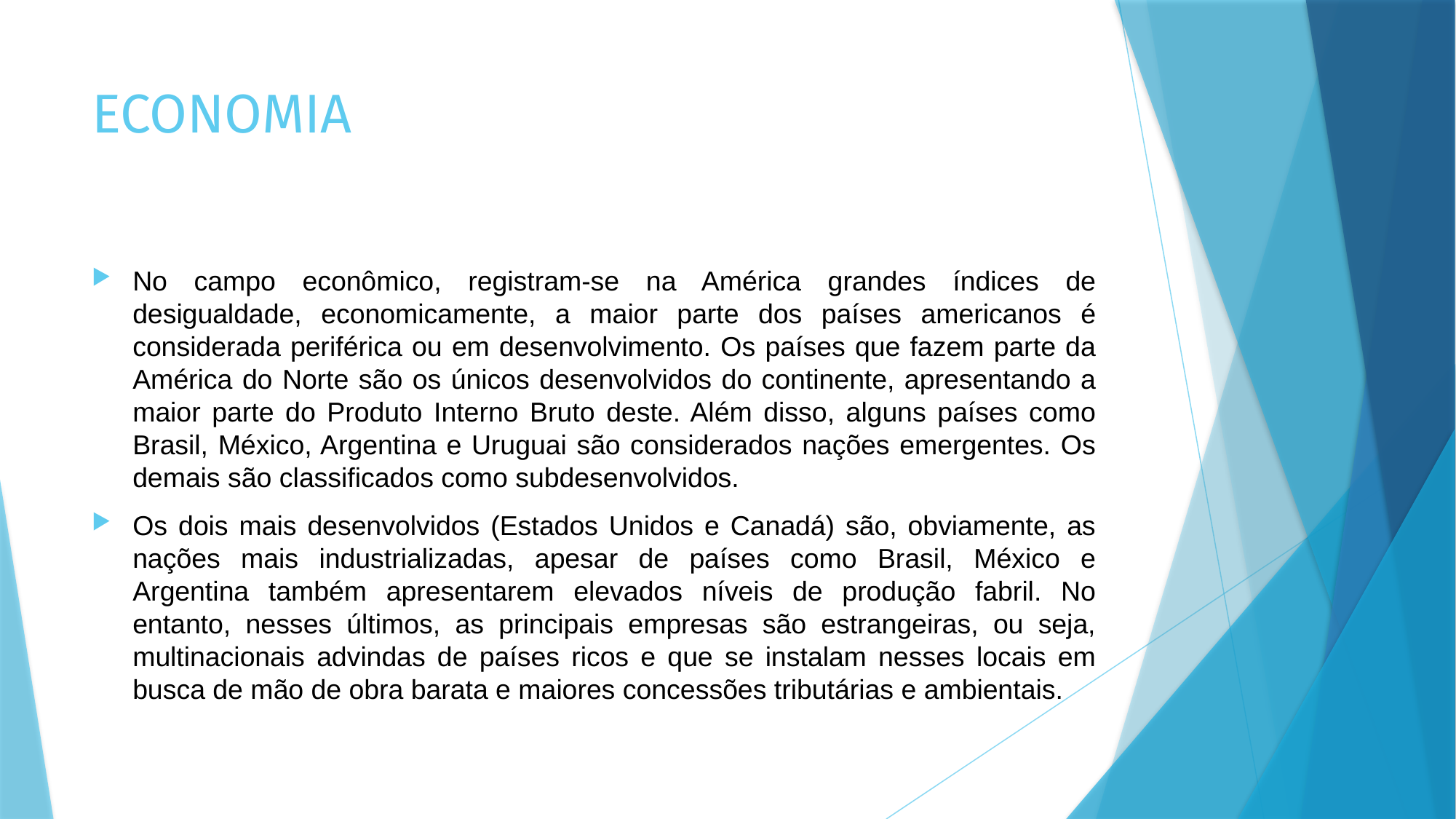

# ECONOMIA
No campo econômico, registram-se na América grandes índices de desigualdade, economicamente, a maior parte dos países americanos é considerada periférica ou em desenvolvimento. Os países que fazem parte da América do Norte são os únicos desenvolvidos do continente, apresentando a maior parte do Produto Interno Bruto deste. Além disso, alguns países como Brasil, México, Argentina e Uruguai são considerados nações emergentes. Os demais são classificados como subdesenvolvidos.
Os dois mais desenvolvidos (Estados Unidos e Canadá) são, obviamente, as nações mais industrializadas, apesar de países como Brasil, México e Argentina também apresentarem elevados níveis de produção fabril. No entanto, nesses últimos, as principais empresas são estrangeiras, ou seja, multinacionais advindas de países ricos e que se instalam nesses locais em busca de mão de obra barata e maiores concessões tributárias e ambientais.